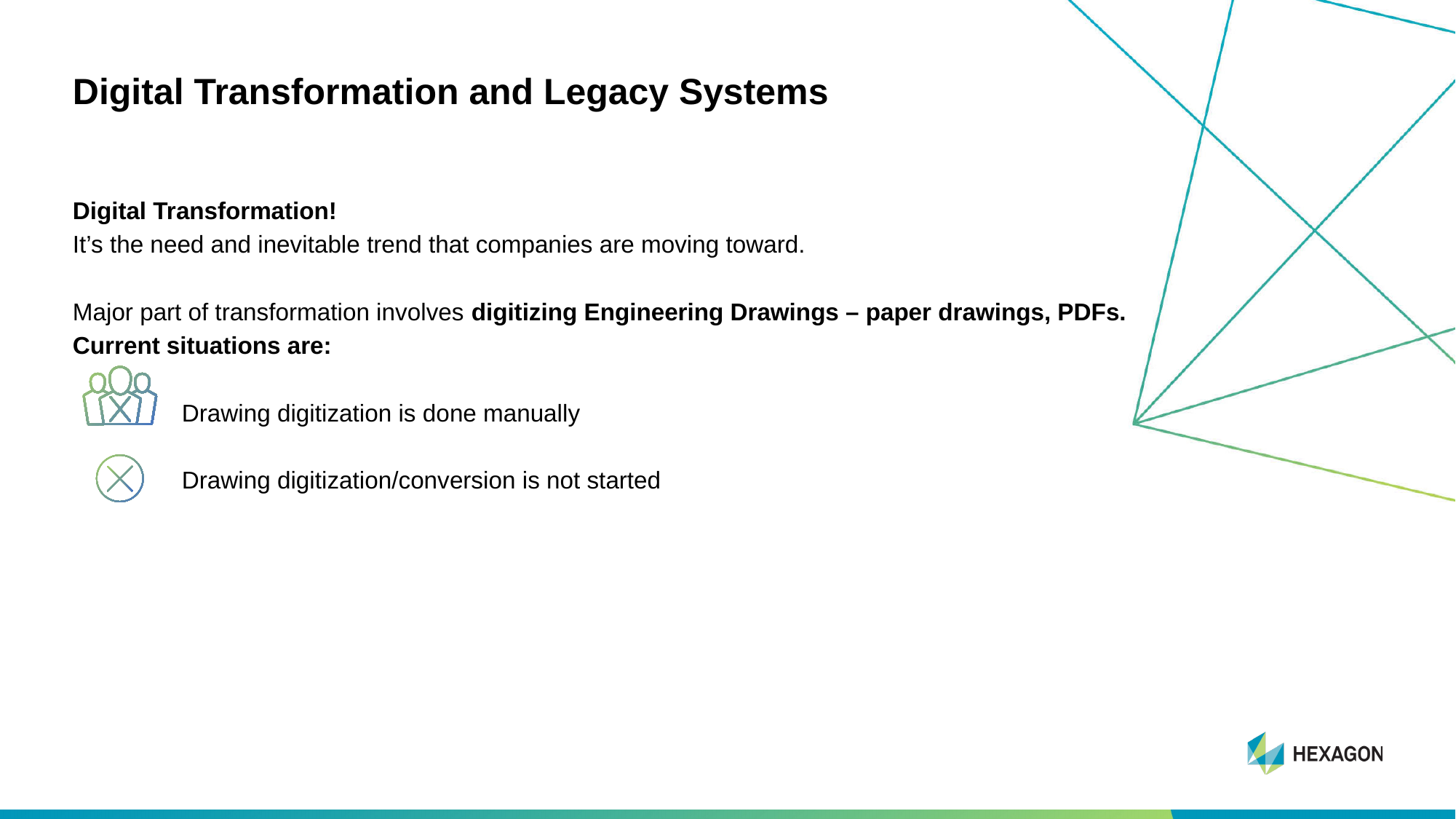

# Digital Transformation and Legacy Systems
Digital Transformation!
It’s the need and inevitable trend that companies are moving toward.

Major part of transformation involves digitizing Engineering Drawings – paper drawings, PDFs.
Current situations are:

	Drawing digitization is done manually

	Drawing digitization/conversion is not started